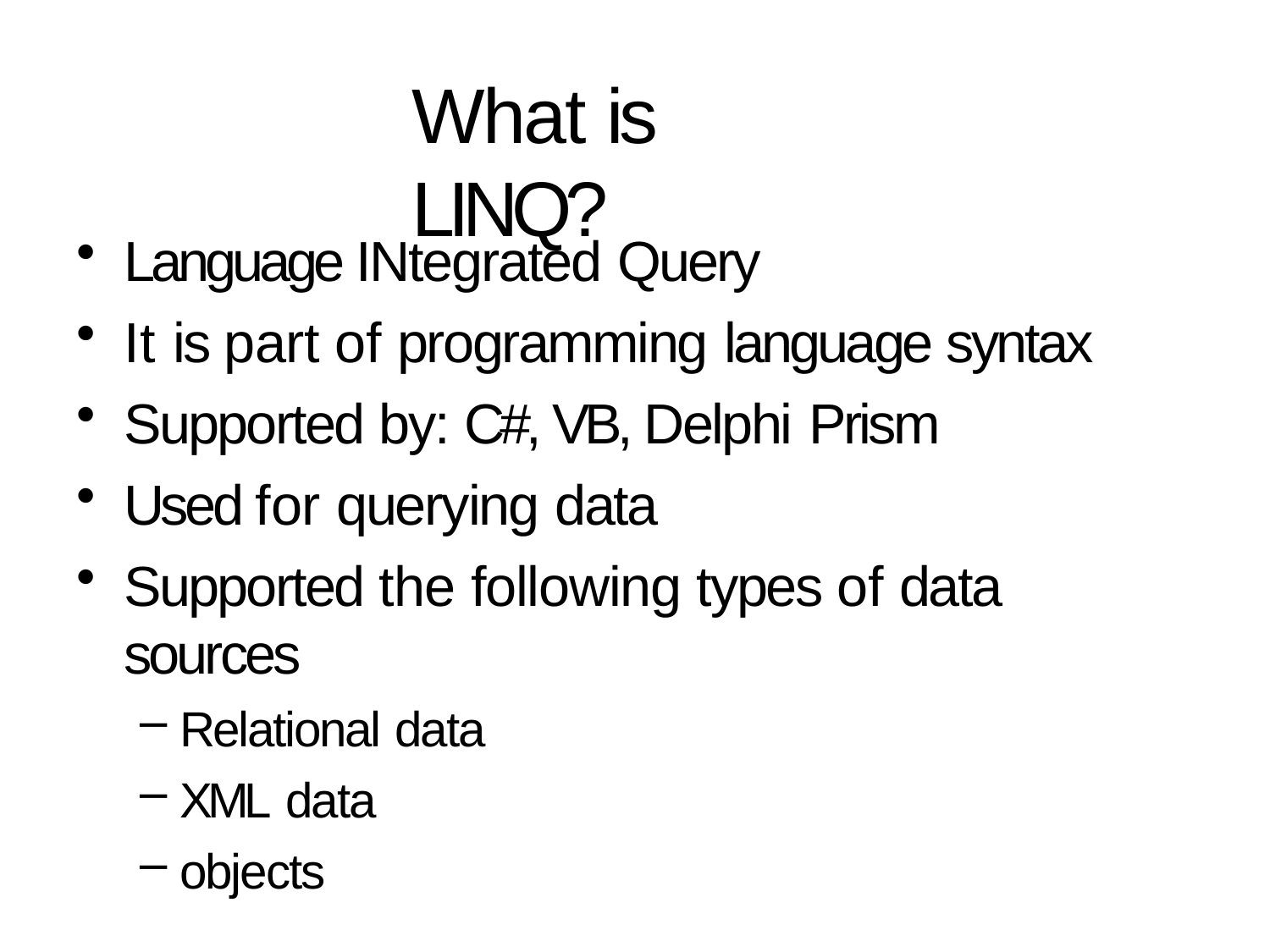

# What is LINQ?
Language INtegrated Query
It is part of programming language syntax
Supported by: C#, VB, Delphi Prism
Used for querying data
Supported the following types of data sources
Relational data
XML data
objects
19